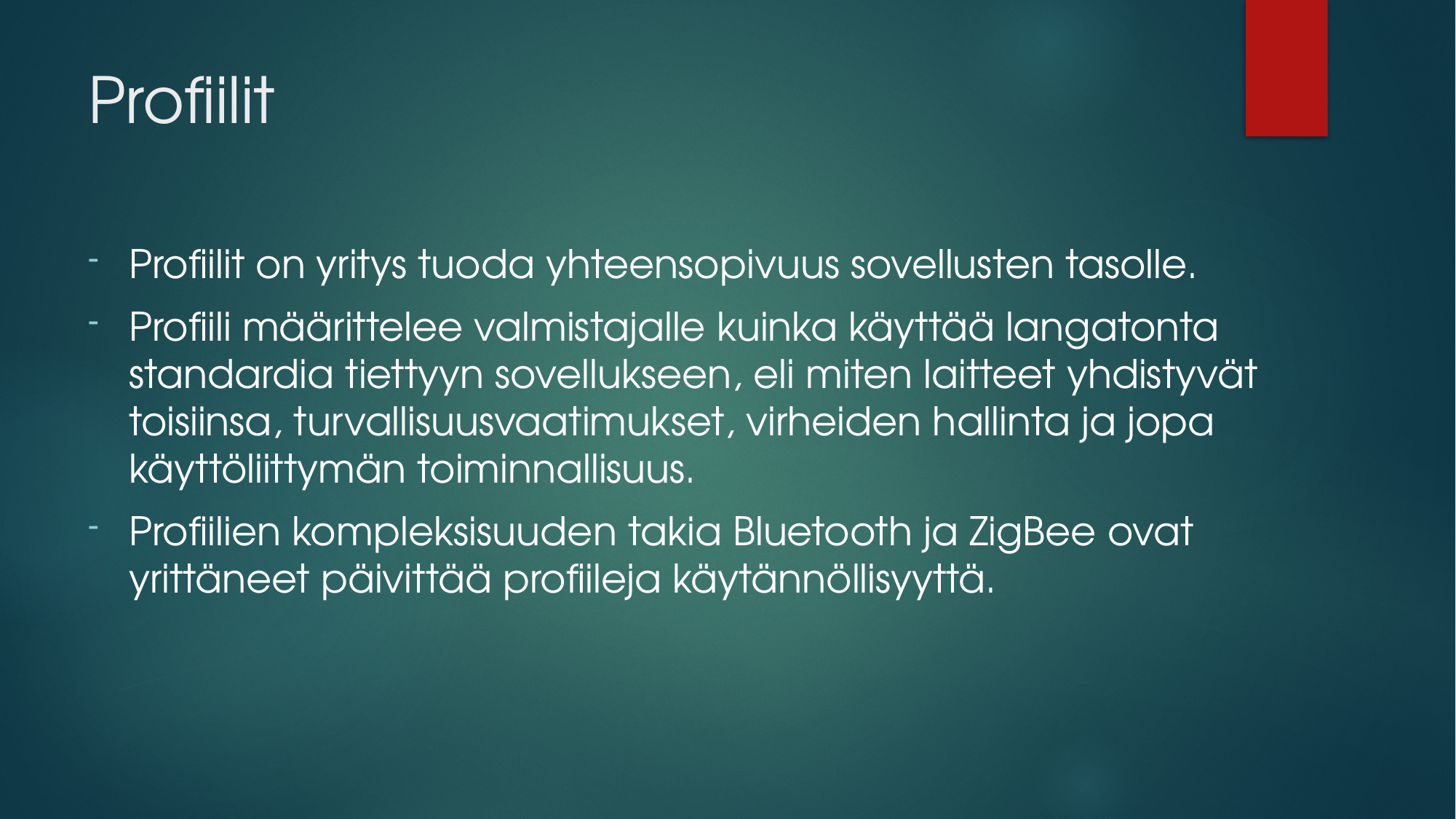

# Profiilit
Profiilit on yritys tuoda yhteensopivuus sovellusten tasolle.
Profiili määrittelee valmistajalle kuinka käyttää langatonta standardia tiettyyn sovellukseen, eli miten laitteet yhdistyvät toisiinsa, turvallisuusvaatimukset, virheiden hallinta ja jopa käyttöliittymän toiminnallisuus.
Profiilien kompleksisuuden takia Bluetooth ja ZigBee ovat yrittäneet päivittää profiileja käytännöllisyyttä.